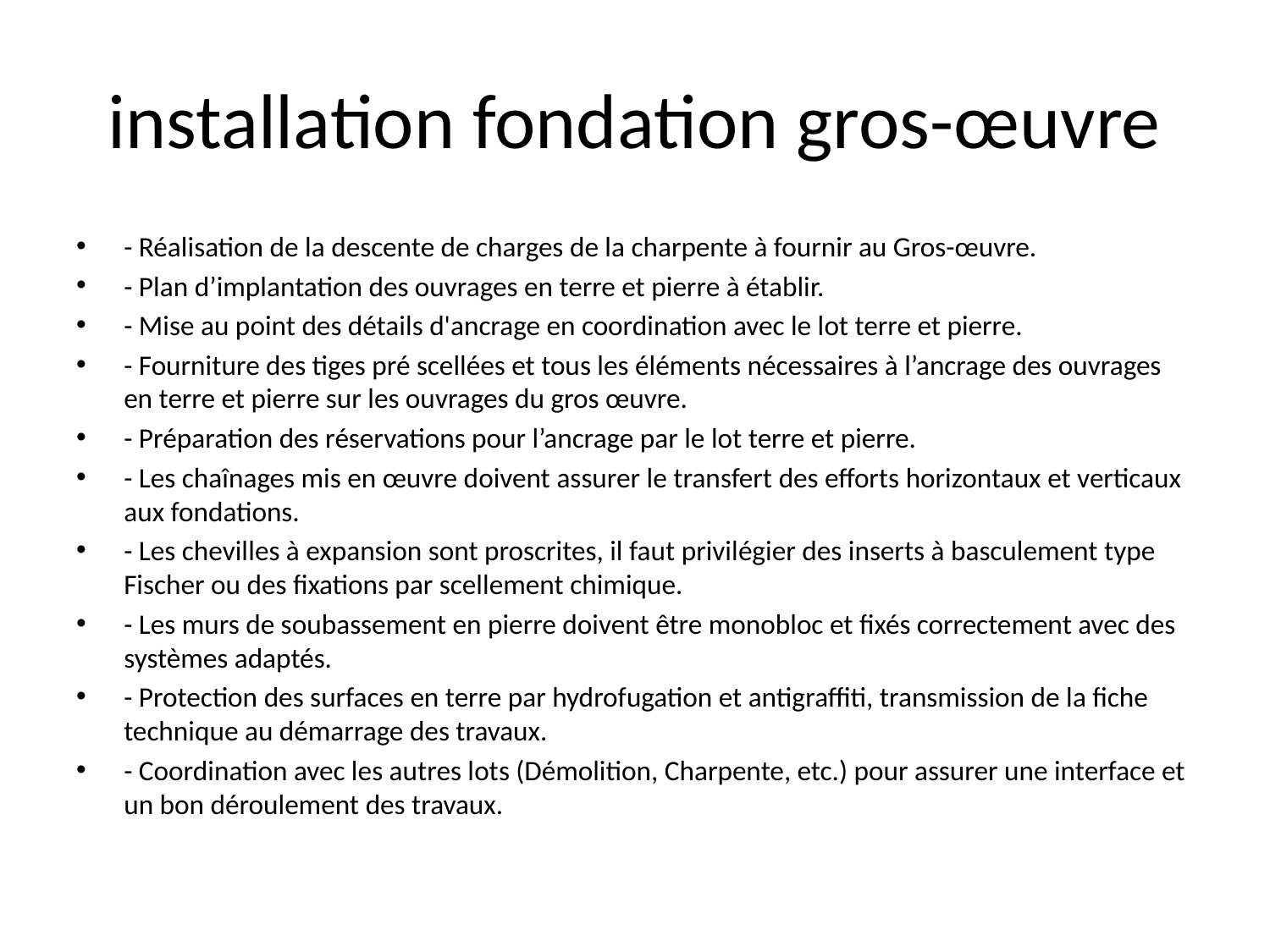

# installation fondation gros-œuvre
- Réalisation de la descente de charges de la charpente à fournir au Gros-œuvre.
- Plan d’implantation des ouvrages en terre et pierre à établir.
- Mise au point des détails d'ancrage en coordination avec le lot terre et pierre.
- Fourniture des tiges pré scellées et tous les éléments nécessaires à l’ancrage des ouvrages en terre et pierre sur les ouvrages du gros œuvre.
- Préparation des réservations pour l’ancrage par le lot terre et pierre.
- Les chaînages mis en œuvre doivent assurer le transfert des efforts horizontaux et verticaux aux fondations.
- Les chevilles à expansion sont proscrites, il faut privilégier des inserts à basculement type Fischer ou des fixations par scellement chimique.
- Les murs de soubassement en pierre doivent être monobloc et fixés correctement avec des systèmes adaptés.
- Protection des surfaces en terre par hydrofugation et antigraffiti, transmission de la fiche technique au démarrage des travaux.
- Coordination avec les autres lots (Démolition, Charpente, etc.) pour assurer une interface et un bon déroulement des travaux.